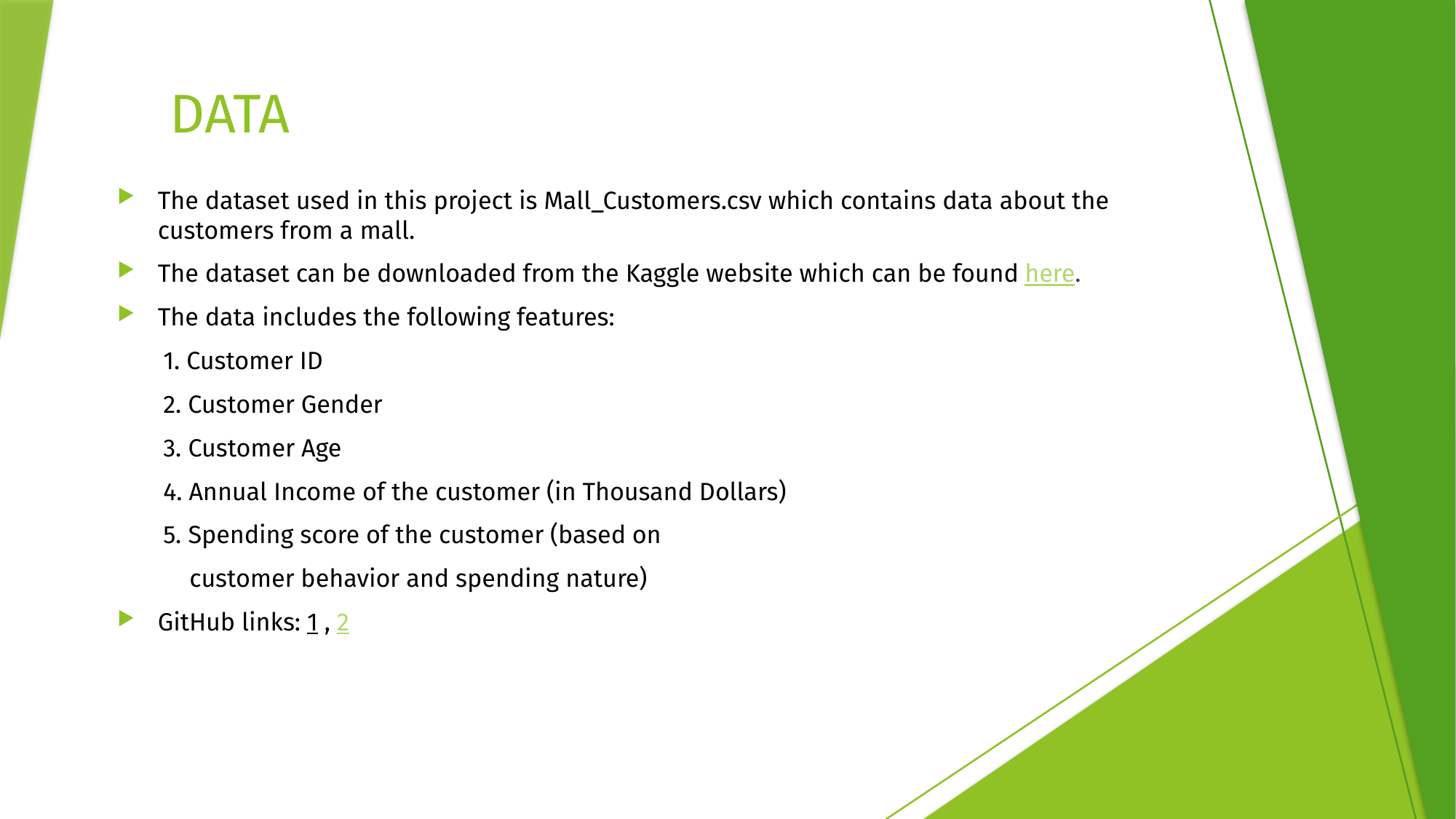

# DATA
The dataset used in this project is Mall_Customers.csv which contains data about the customers from a mall.
The dataset can be downloaded from the Kaggle website which can be found here.
The data includes the following features:
       1. Customer ID
       2. Customer Gender
       3. Customer Age
       4. Annual Income of the customer (in Thousand Dollars)
       5. Spending score of the customer (based on
           customer behavior and spending nature)
GitHub links: 1 , 2